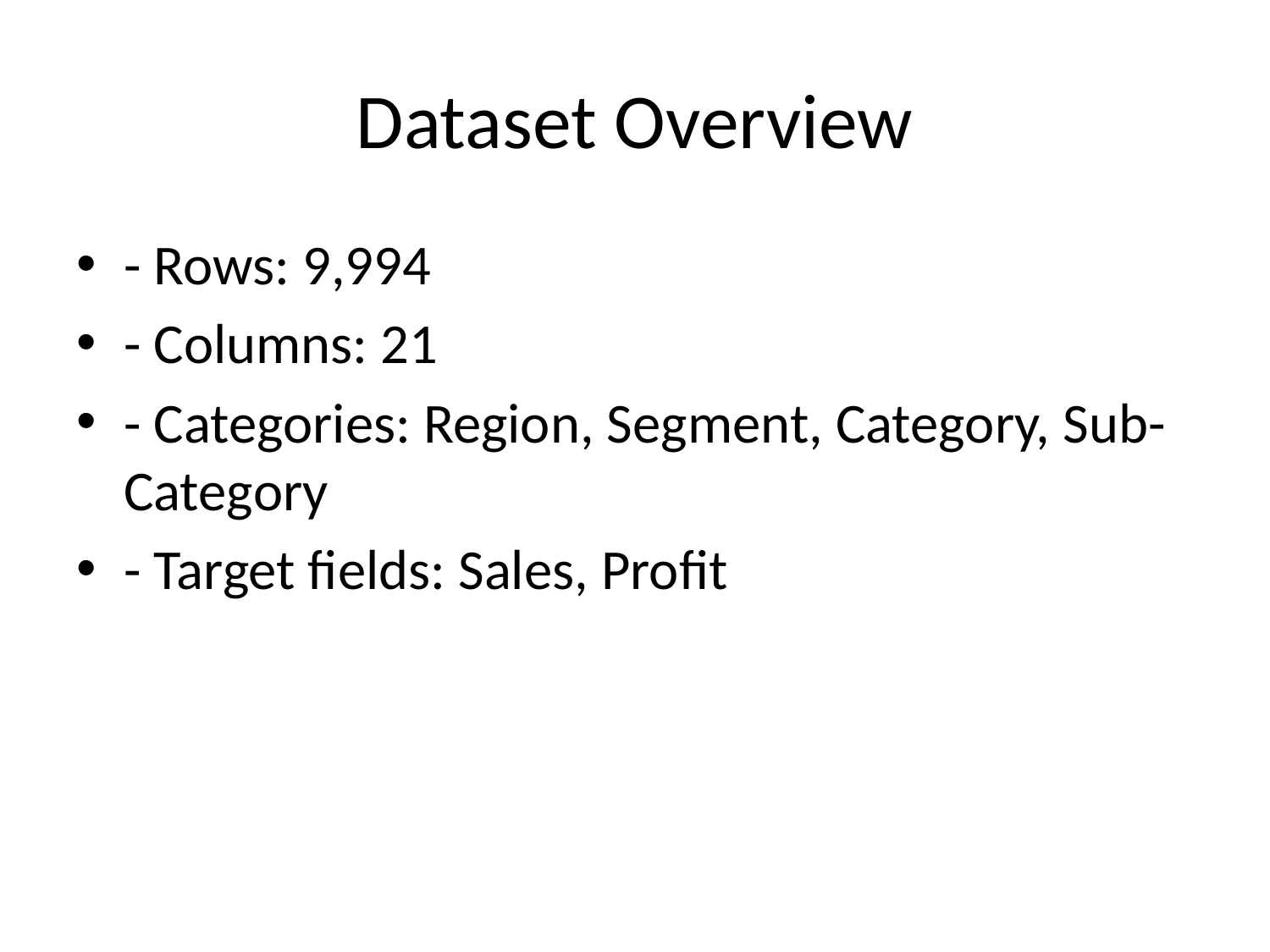

# Dataset Overview
- Rows: 9,994
- Columns: 21
- Categories: Region, Segment, Category, Sub-Category
- Target fields: Sales, Profit